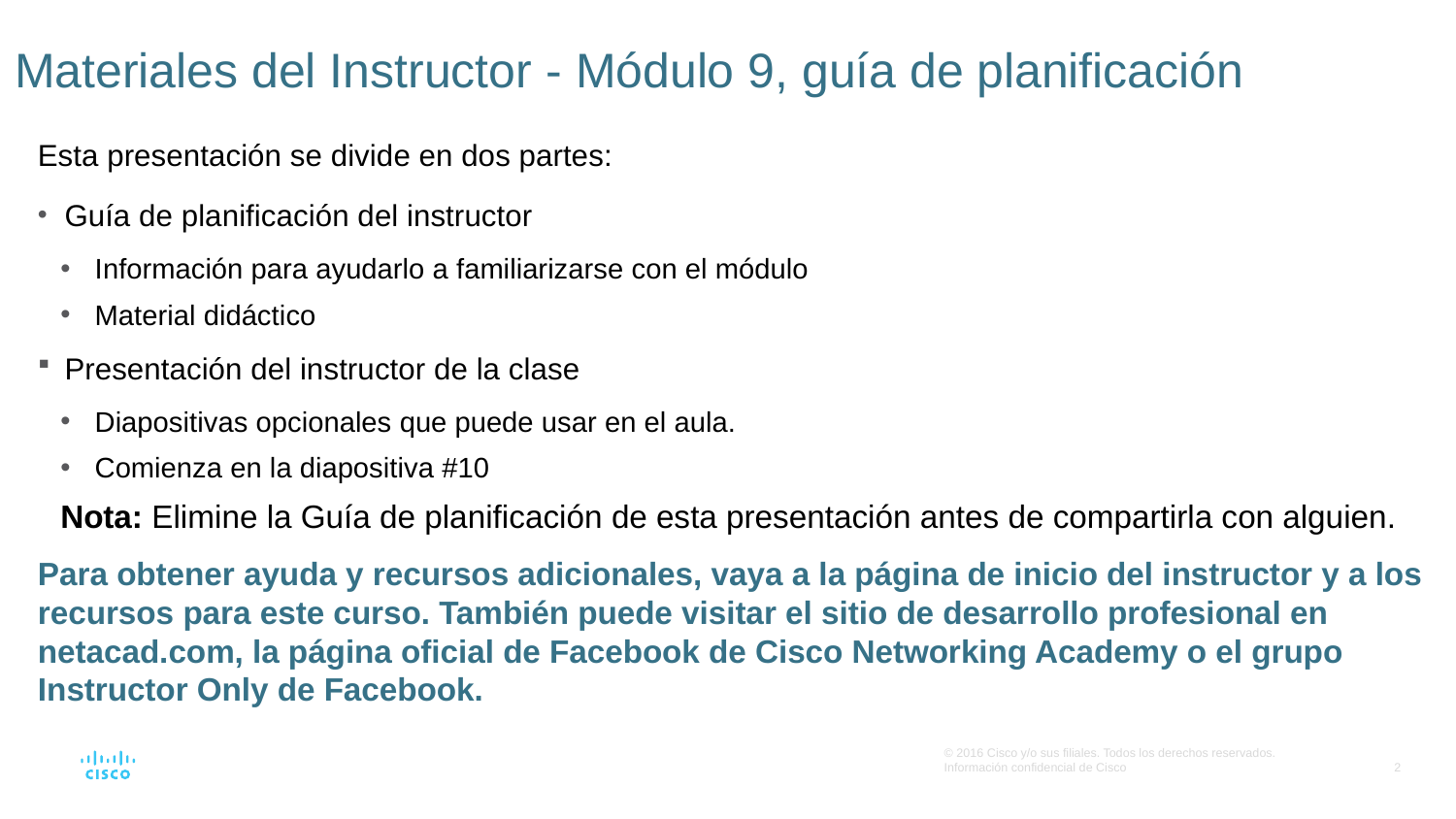

# Materiales del Instructor - Módulo 9, guía de planificación
Esta presentación se divide en dos partes:
Guía de planificación del instructor
Información para ayudarlo a familiarizarse con el módulo
Material didáctico
Presentación del instructor de la clase
Diapositivas opcionales que puede usar en el aula.
Comienza en la diapositiva #10
Nota: Elimine la Guía de planificación de esta presentación antes de compartirla con alguien.
Para obtener ayuda y recursos adicionales, vaya a la página de inicio del instructor y a los recursos para este curso. También puede visitar el sitio de desarrollo profesional en netacad.com, la página oficial de Facebook de Cisco Networking Academy o el grupo Instructor Only de Facebook.